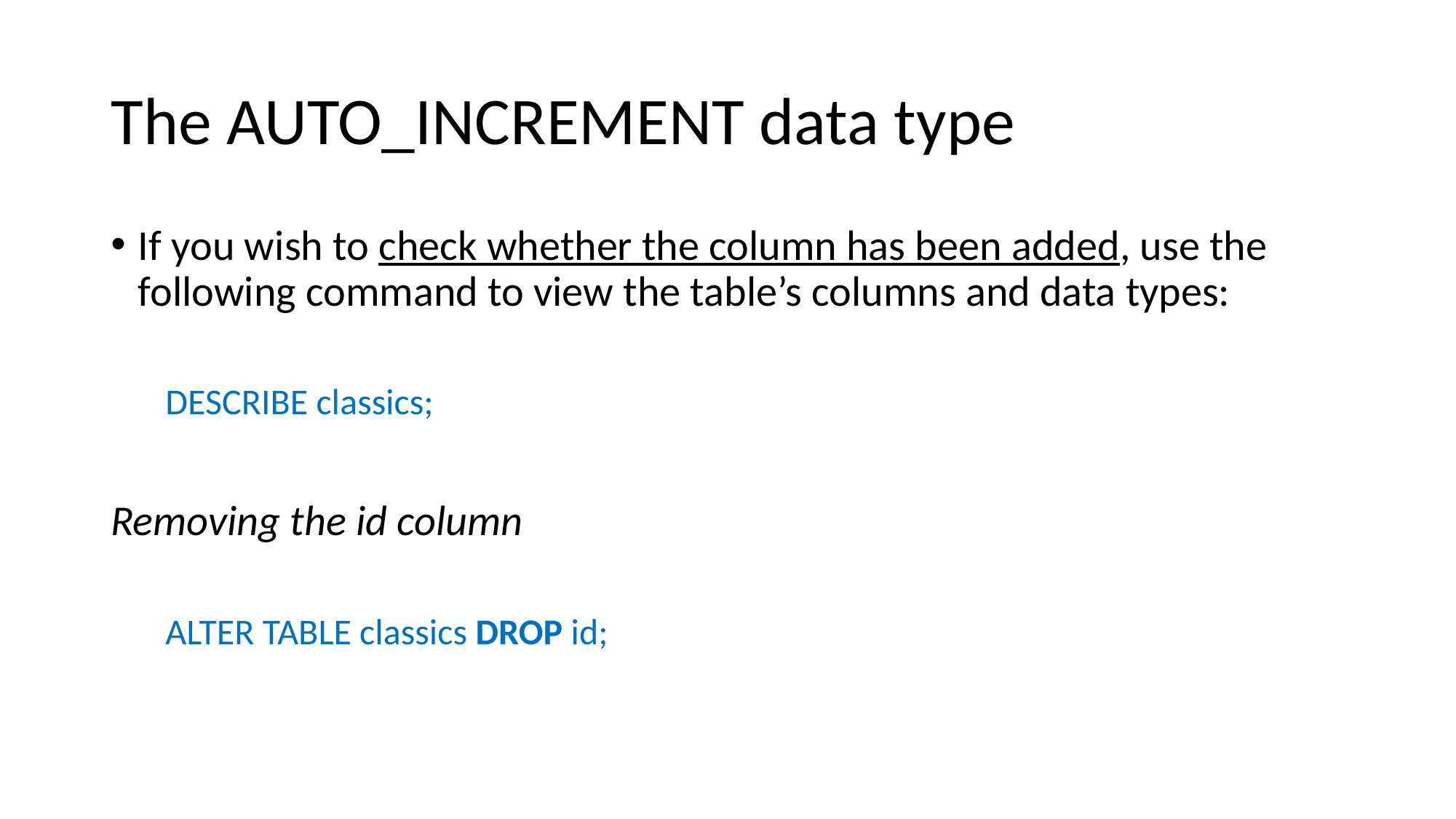

# The AUTO_INCREMENT data type
If you wish to check whether the column has been added, use the following command to view the table’s columns and data types:

DESCRIBE classics;

Removing the id column

ALTER TABLE classics DROP id;